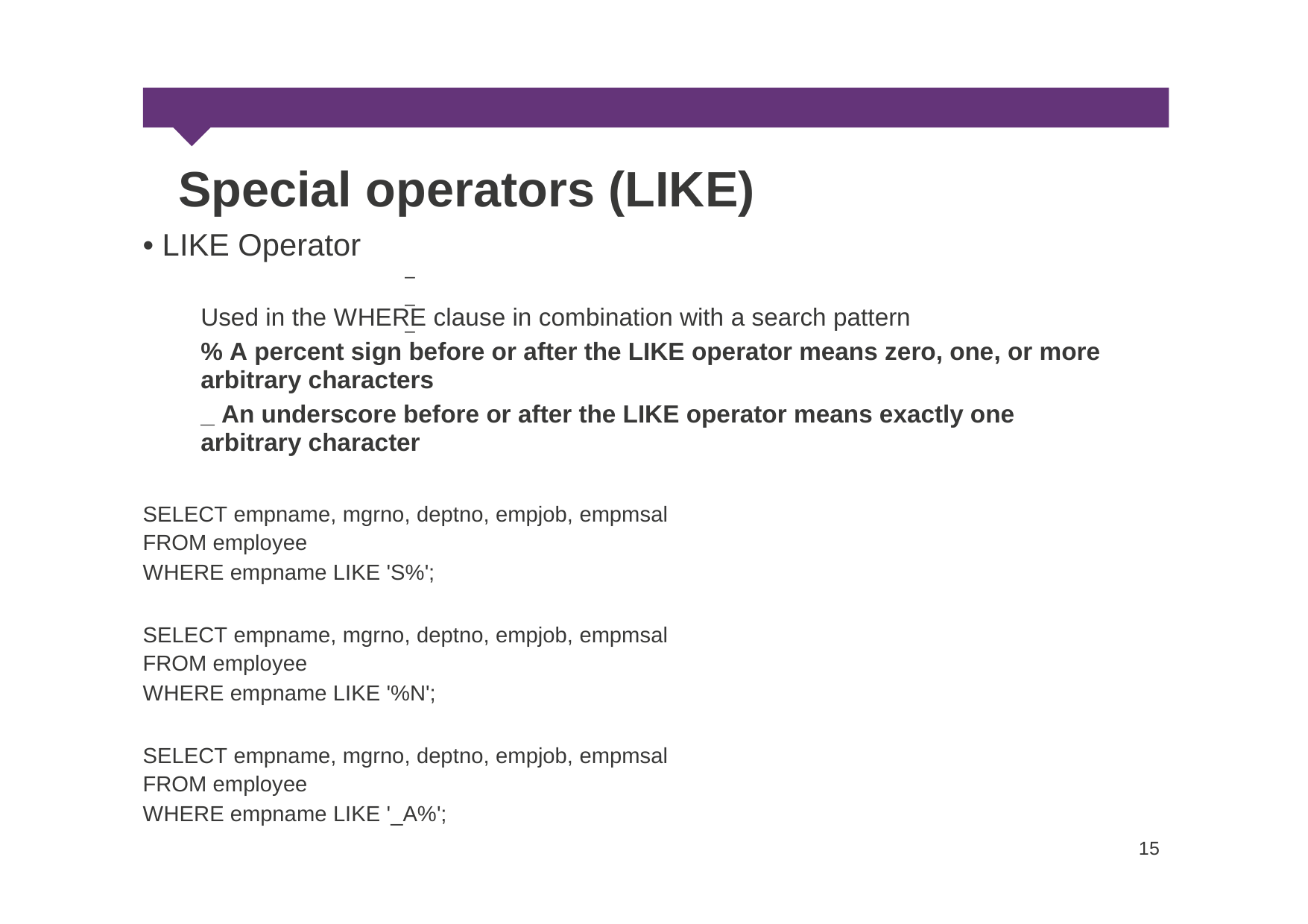

Special operators (LIKE)
• LIKE Operator
–
–
–

Used in the WHERE clause in combination with a search pattern
% A percent sign before or after the LIKE operator means zero, one, or more arbitrary characters
_ An underscore before or after the LIKE operator means exactly one arbitrary character

SELECT empname, mgrno, deptno, empjob, empmsal
FROM employee
WHERE empname LIKE 'S%';
SELECT empname, mgrno, deptno, empjob, empmsal
FROM employee
WHERE empname LIKE '%N';
SELECT empname, mgrno, deptno, empjob, empmsal
FROM employee
WHERE empname LIKE '_A%';

15